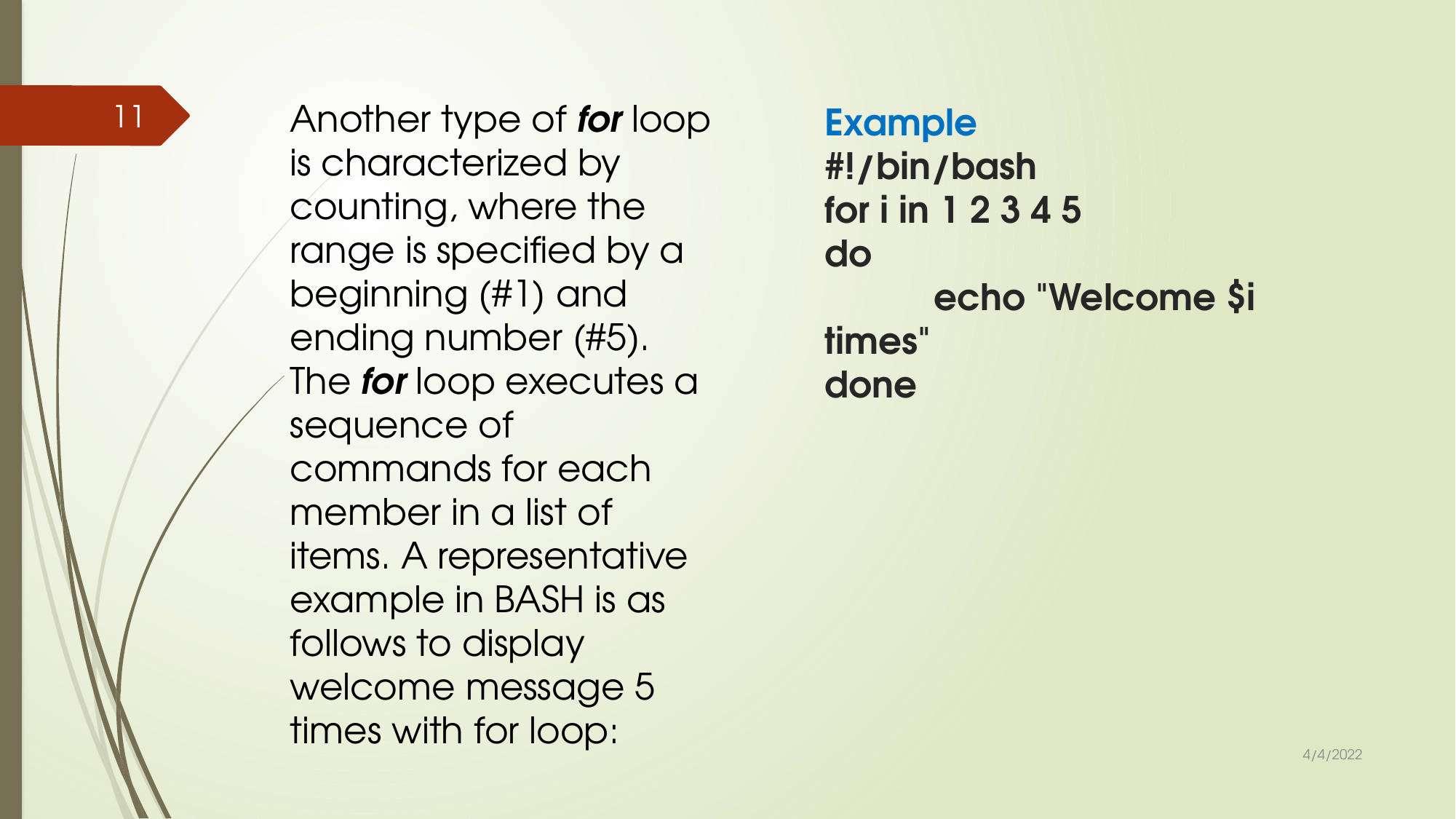

# Another type of for loop is characterized by counting, where the range is specified by a beginning (#1) and ending number (#5). The for loop executes a sequence of commands for each member in a list of items. A representative example in BASH is as follows to display welcome message 5 times with for loop:
Example
#!/bin/bash
for i in 1 2 3 4 5
do
	echo "Welcome $i times"
done
11
4/4/2022